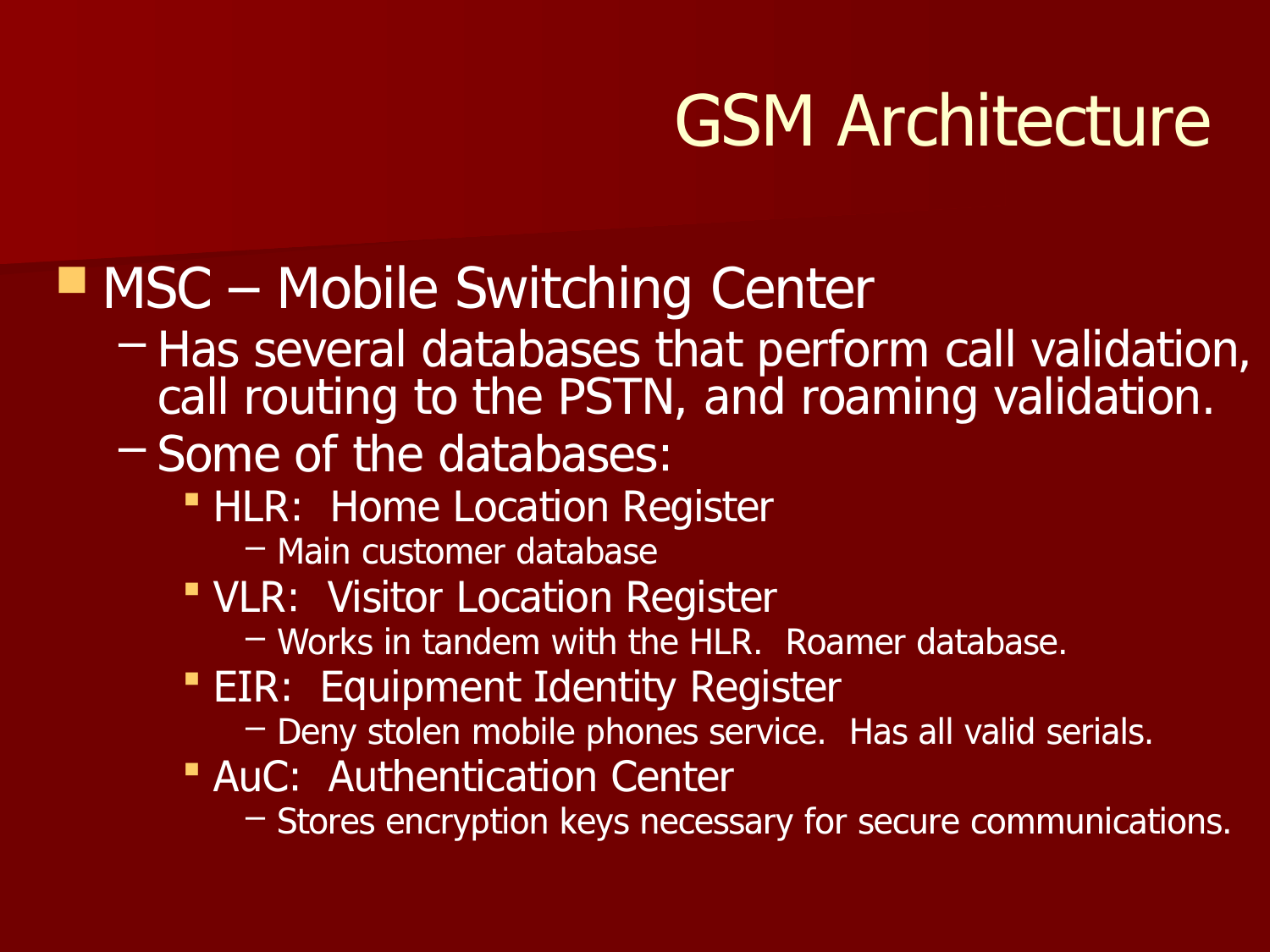

# GSM Architecture

MSC – Mobile Switching Center
Has several databases that perform call validation, call routing to the PSTN, and roaming validation.
Some of the databases:
HLR:  Home Location Register
Main customer database
VLR:  Visitor Location Register
Works in tandem with the HLR.  Roamer database.
EIR:  Equipment Identity Register
Deny stolen mobile phones service.  Has all valid serials.
AuC:  Authentication Center
Stores encryption keys necessary for secure communications.